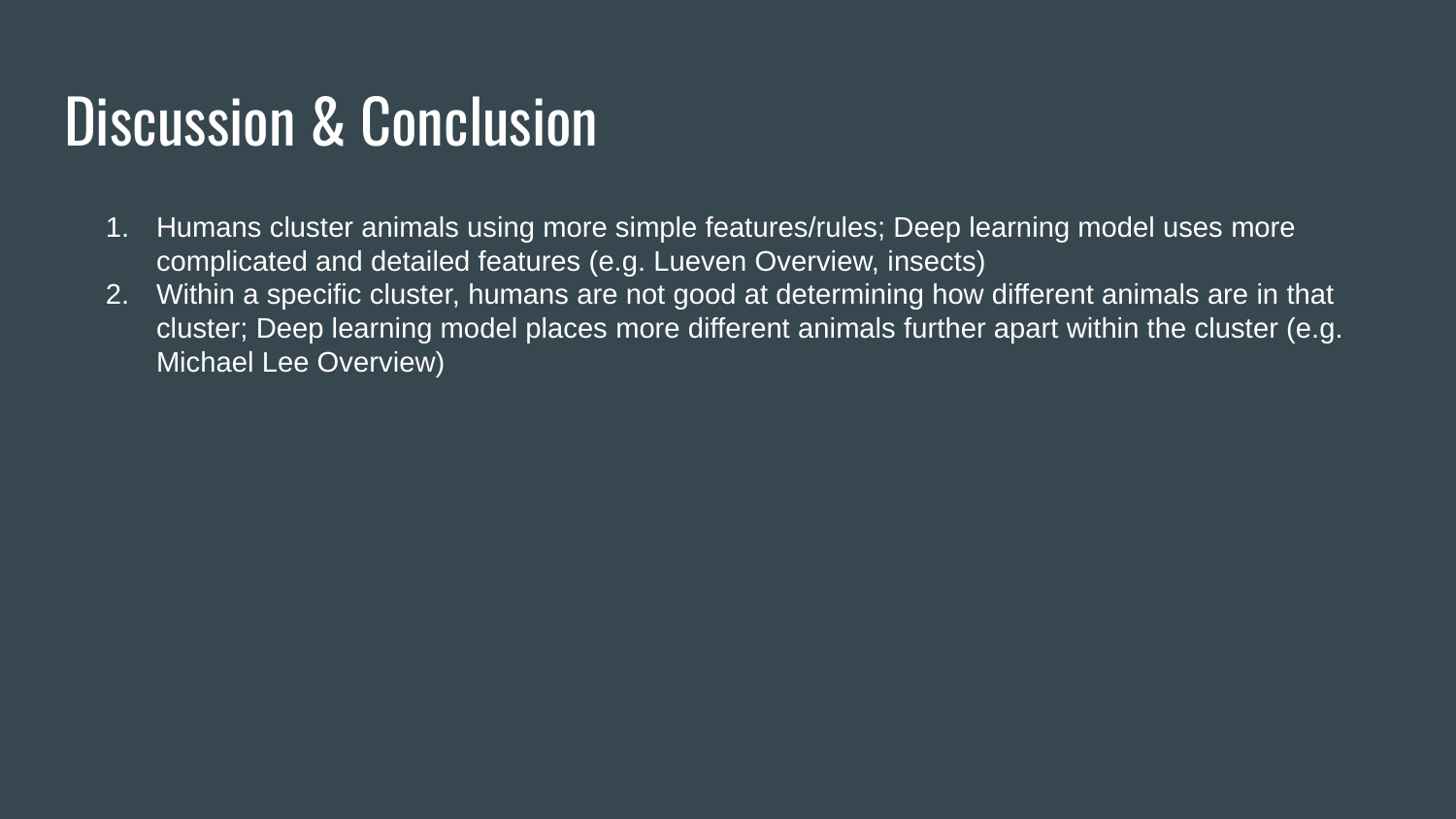

Discussion & Conclusion

Humans cluster animals using more simple features/rules; Deep learning model uses more complicated and detailed features (e.g. Lueven Overview, insects)
Within a specific cluster, humans are not good at determining how different animals are in that cluster; Deep learning model places more different animals further apart within the cluster (e.g. Michael Lee Overview)